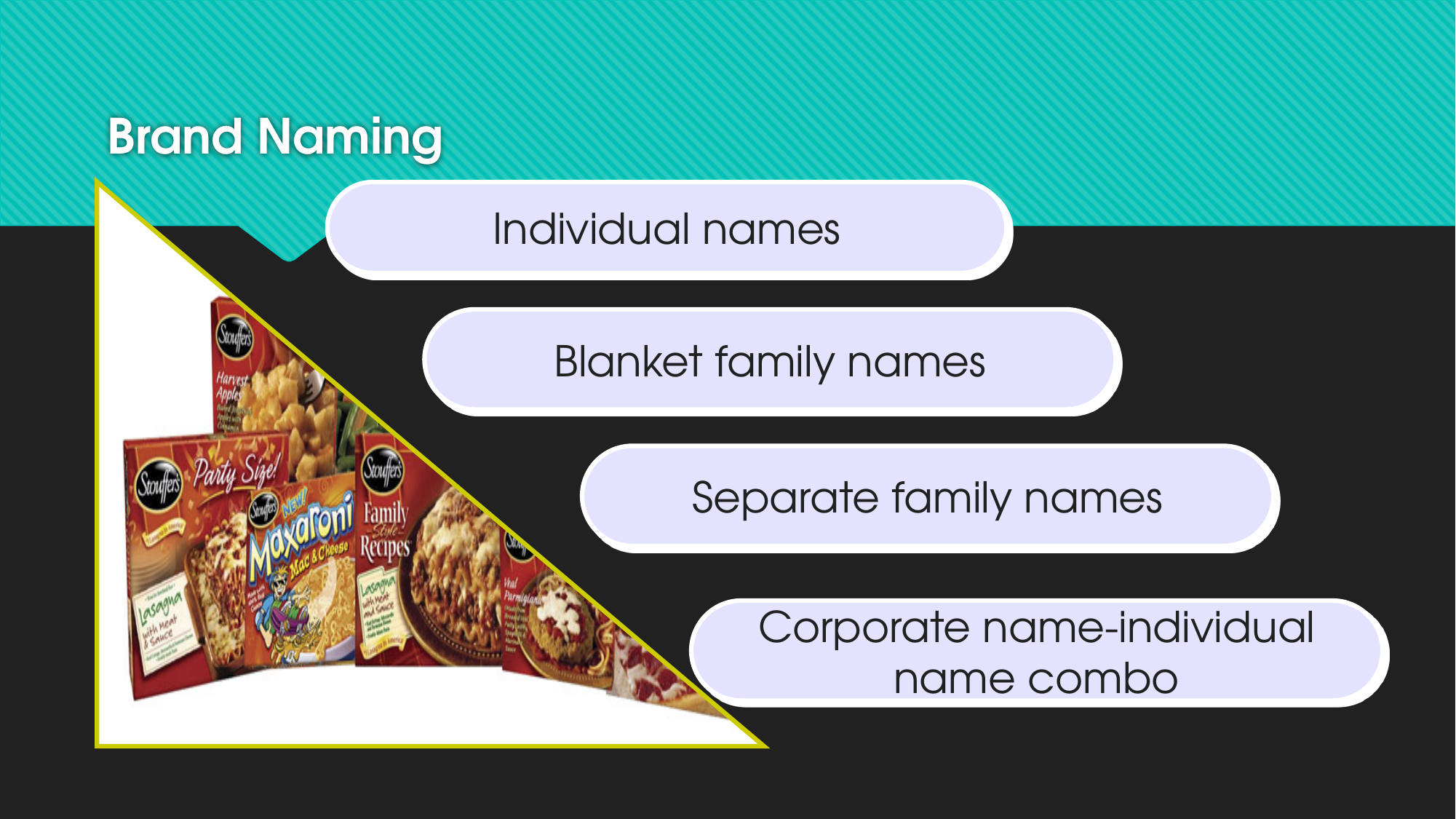

# Brand Naming

Individual names
Blanket family names
Separate family names
Corporate name-individual name combo